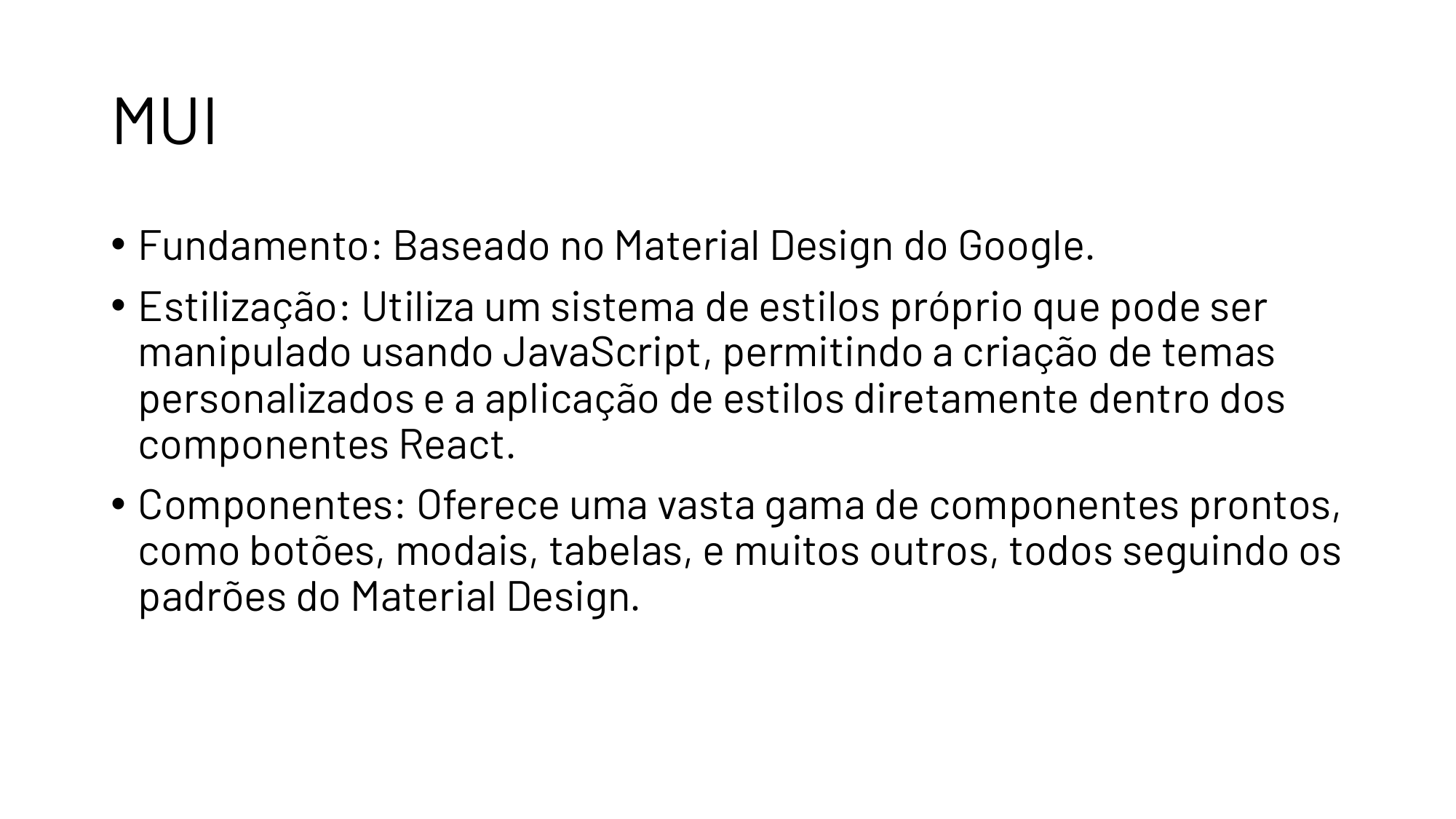

# MUI
Fundamento: Baseado no Material Design do Google.
Estilização: Utiliza um sistema de estilos próprio que pode ser manipulado usando JavaScript, permitindo a criação de temas personalizados e a aplicação de estilos diretamente dentro dos componentes React.
Componentes: Oferece uma vasta gama de componentes prontos, como botões, modais, tabelas, e muitos outros, todos seguindo os padrões do Material Design.